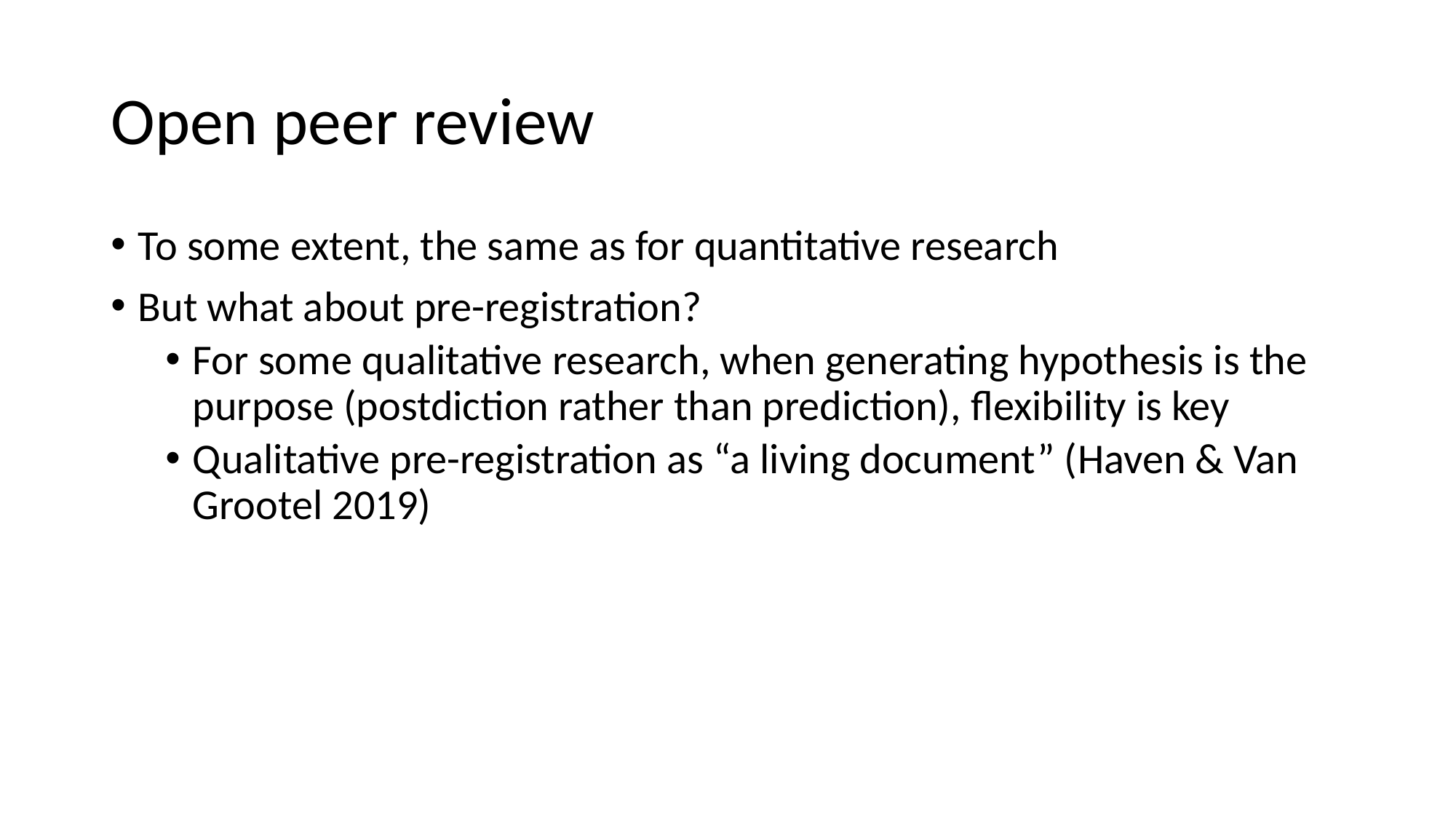

# Open peer review
To some extent, the same as for quantitative research
But what about pre-registration?
For some qualitative research, when generating hypothesis is the purpose (postdiction rather than prediction), flexibility is key
Qualitative pre-registration as “a living document” (Haven & Van Grootel 2019)